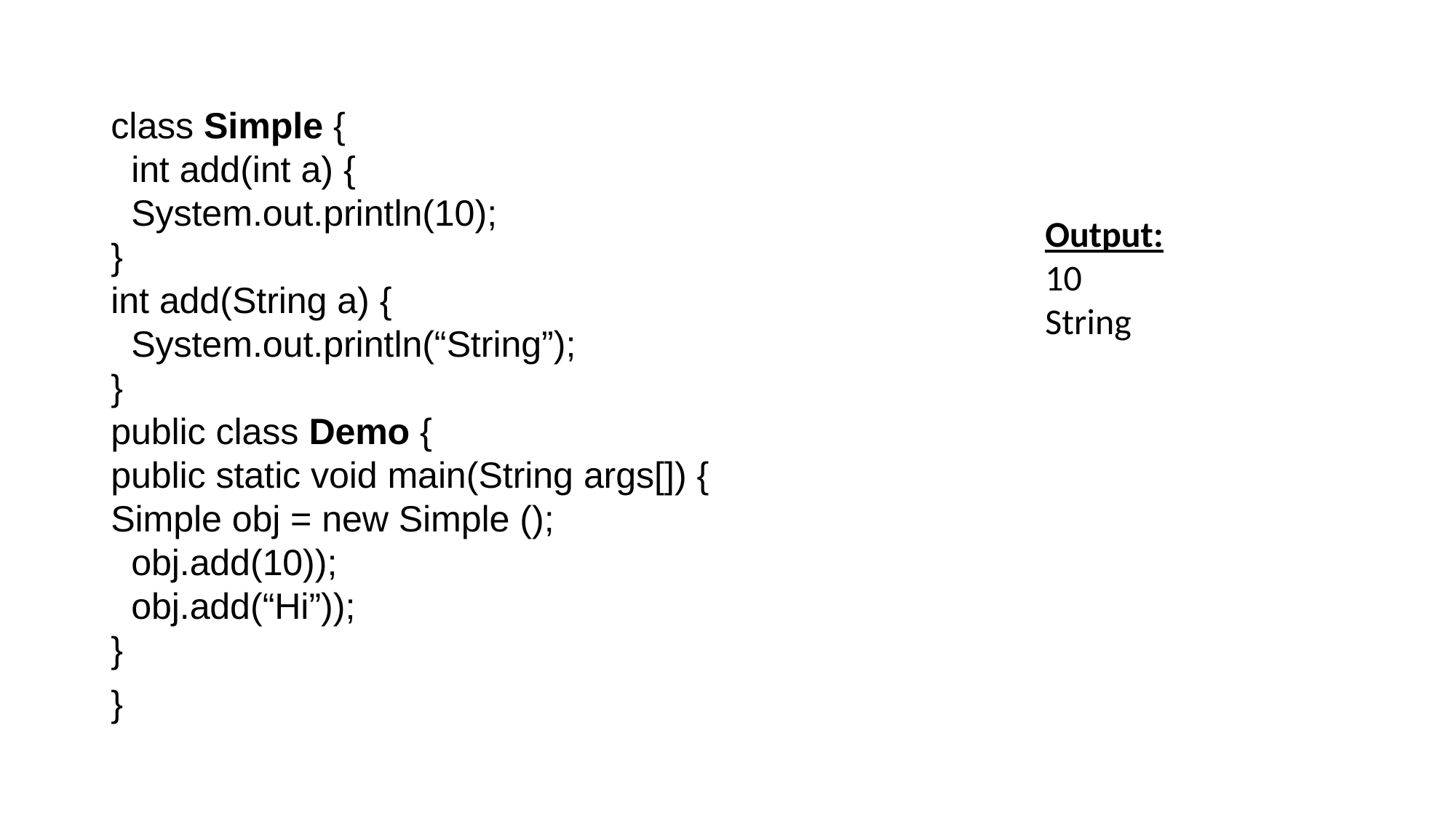

class Simple {
  int add(int a) {
  System.out.println(10);
}
int add(String a) {
  System.out.println(“String”);
}
public class Demo {
public static void main(String args[]) {
Simple obj = new Simple ();
  obj.add(10));
  obj.add(“Hi”));
}
}

Output:
10
String